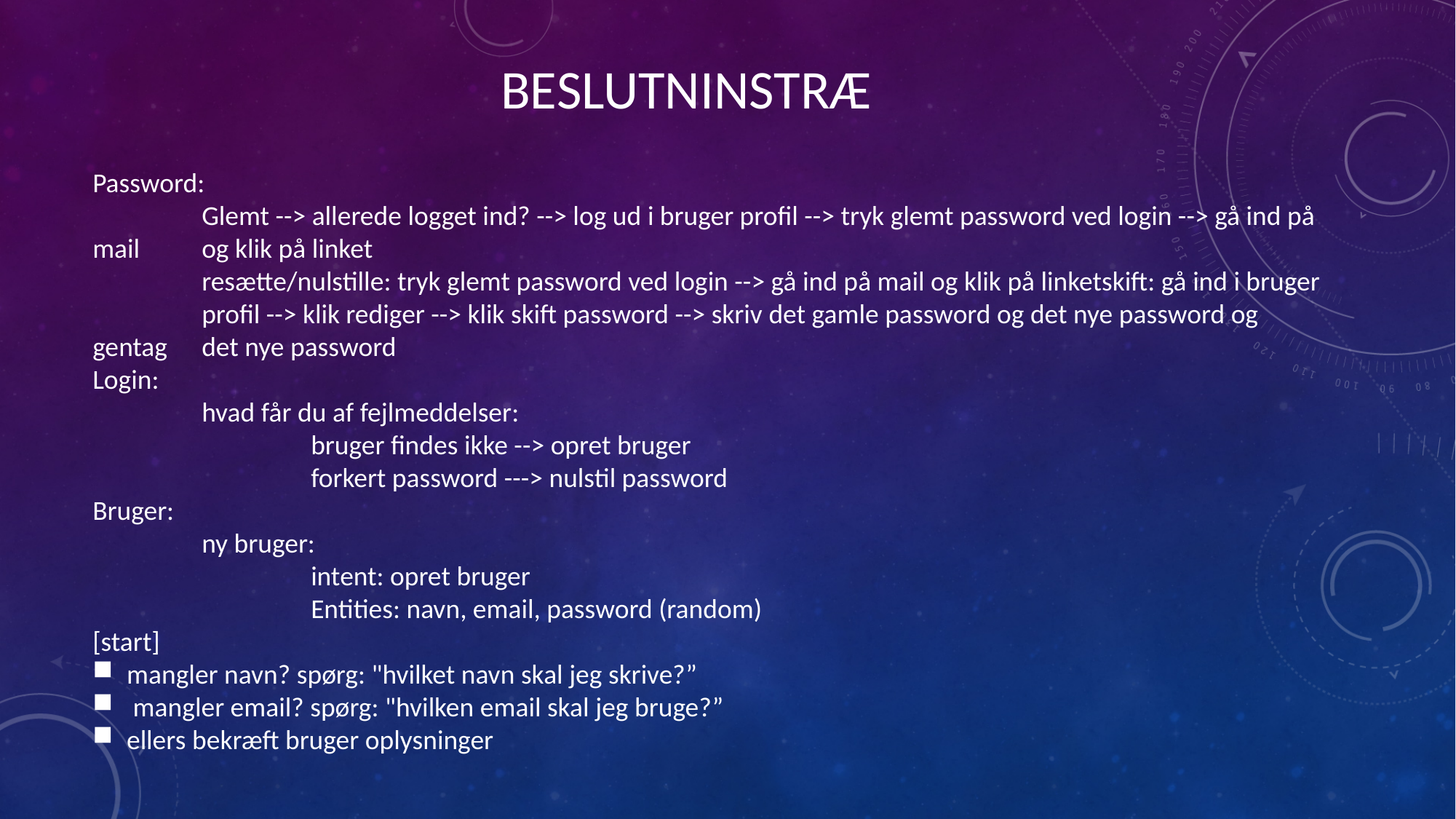

# Beslutninstræ
Password:
	Glemt --> allerede logget ind? --> log ud i bruger profil --> tryk glemt password ved login --> gå ind på mail 	og klik på linket
	resætte/nulstille: tryk glemt password ved login --> gå ind på mail og klik på linketskift: gå ind i bruger 	profil --> klik rediger --> klik skift password --> skriv det gamle password og det nye password og gentag 	det nye password
Login:
	hvad får du af fejlmeddelser:
		bruger findes ikke --> opret bruger
		forkert password ---> nulstil password
Bruger:
	ny bruger:
		intent: opret bruger
		Entities: navn, email, password (random)
[start]
mangler navn? spørg: "hvilket navn skal jeg skrive?”
 mangler email? spørg: "hvilken email skal jeg bruge?”
ellers bekræft bruger oplysninger